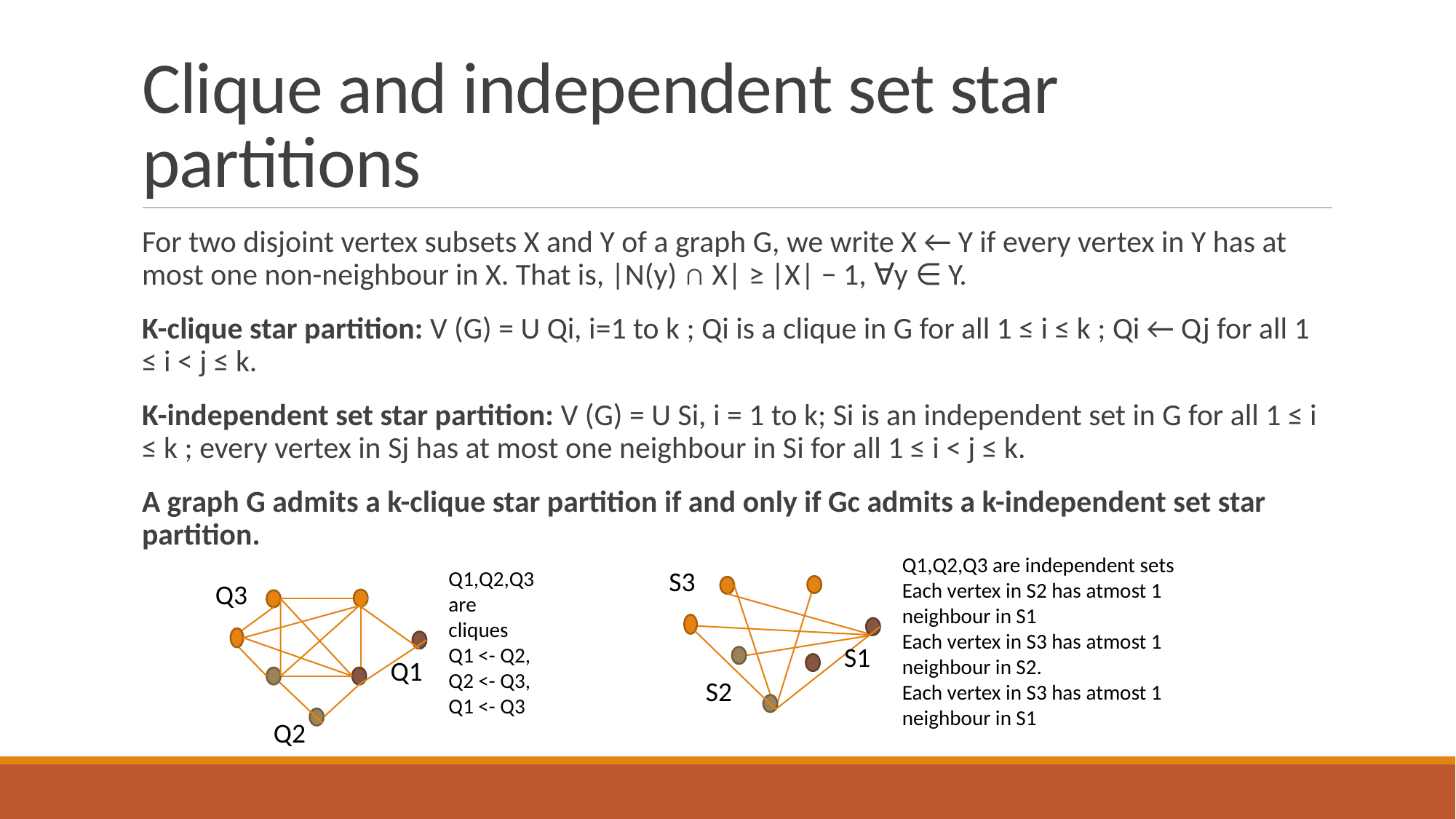

# Clique and independent set star partitions
For two disjoint vertex subsets X and Y of a graph G, we write X ← Y if every vertex in Y has at most one non-neighbour in X. That is, |N(y) ∩ X| ≥ |X| − 1, ∀y ∈ Y.
K-clique star partition: V (G) = U Qi, i=1 to k ; Qi is a clique in G for all 1 ≤ i ≤ k ; Qi ← Qj for all 1 ≤ i < j ≤ k.
K-independent set star partition: V (G) = U Si, i = 1 to k; Si is an independent set in G for all 1 ≤ i ≤ k ; every vertex in Sj has at most one neighbour in Si for all 1 ≤ i < j ≤ k.
A graph G admits a k-clique star partition if and only if Gc admits a k-independent set star partition.

Q1,Q2,Q3 are independent sets
Each vertex in S2 has atmost 1 neighbour in S1
Each vertex in S3 has atmost 1 neighbour in S2.
Each vertex in S3 has atmost 1 neighbour in S1
S3
Q1,Q2,Q3 are cliques
Q1 <- Q2,
Q2 <- Q3,
Q1 <- Q3
Q3

S1

Q1

S2

Q2